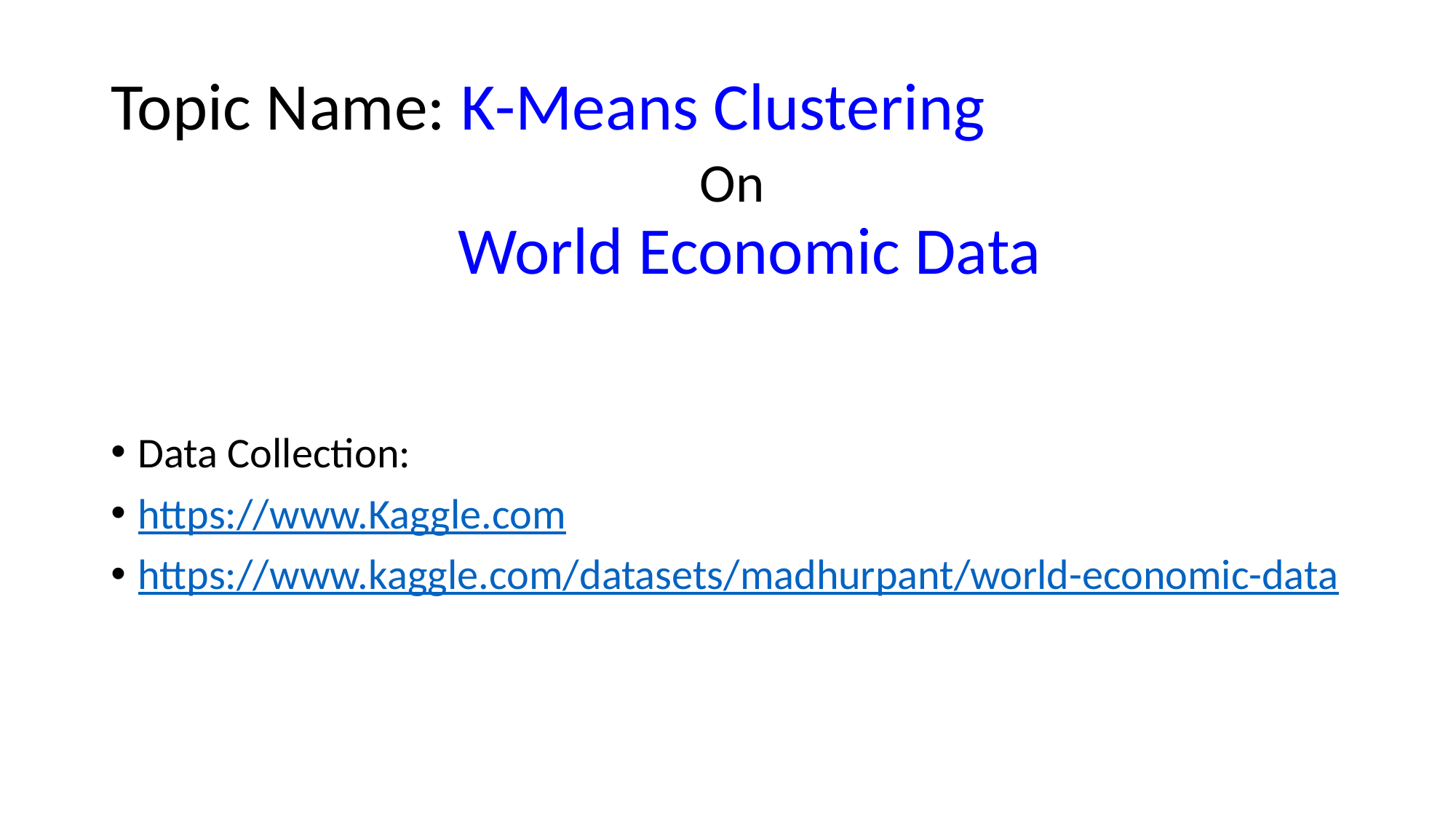

# Topic Name: K-Means Clustering On World Economic Data
Data Collection:
https://www.Kaggle.com
https://www.kaggle.com/datasets/madhurpant/world-economic-data